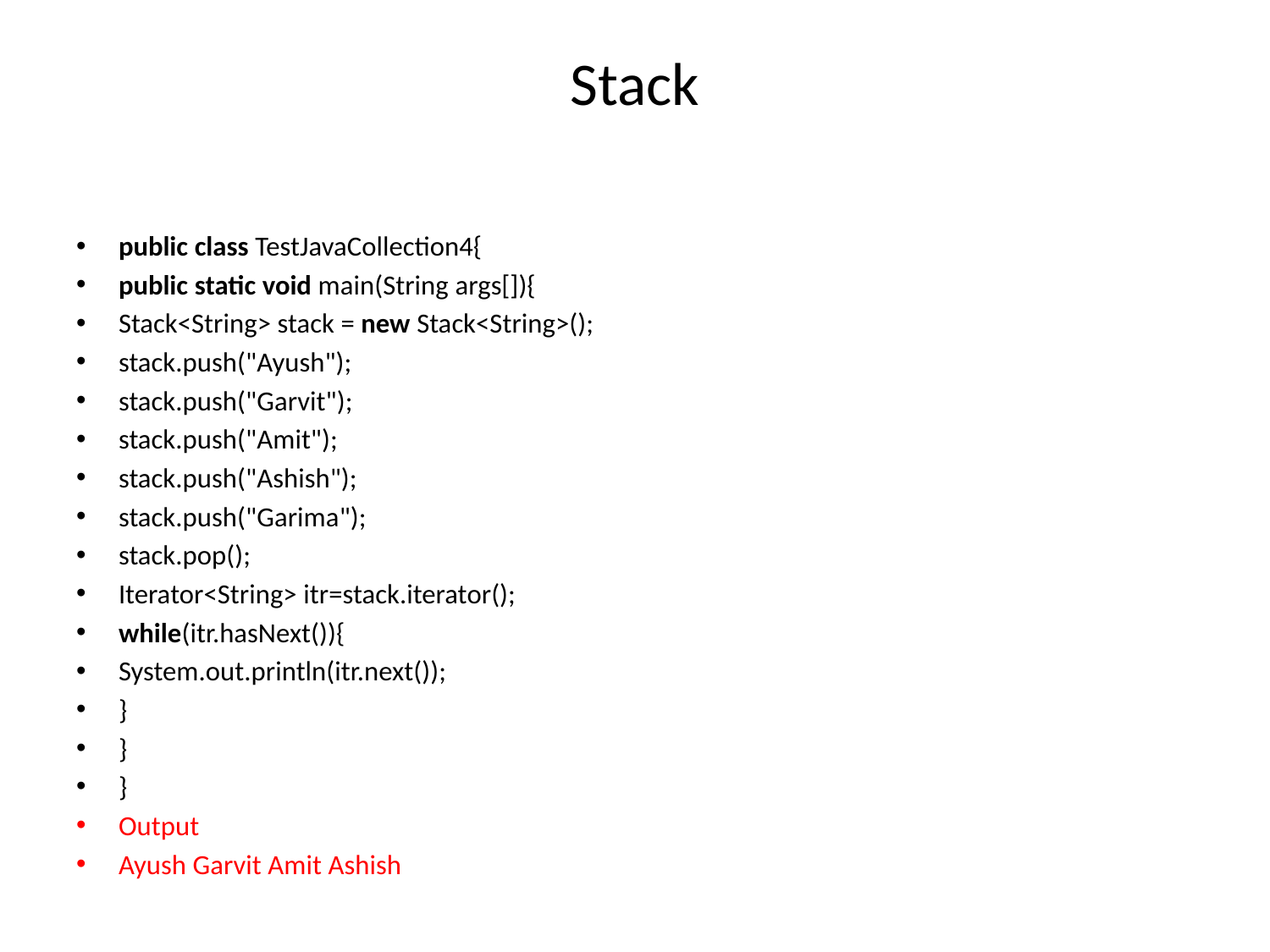

# Stack
public class TestJavaCollection4{
public static void main(String args[]){
Stack<String> stack = new Stack<String>();
stack.push("Ayush");
stack.push("Garvit");
stack.push("Amit");
stack.push("Ashish");
stack.push("Garima");
stack.pop();
Iterator<String> itr=stack.iterator();
while(itr.hasNext()){
System.out.println(itr.next());
}
}
}
Output
Ayush Garvit Amit Ashish